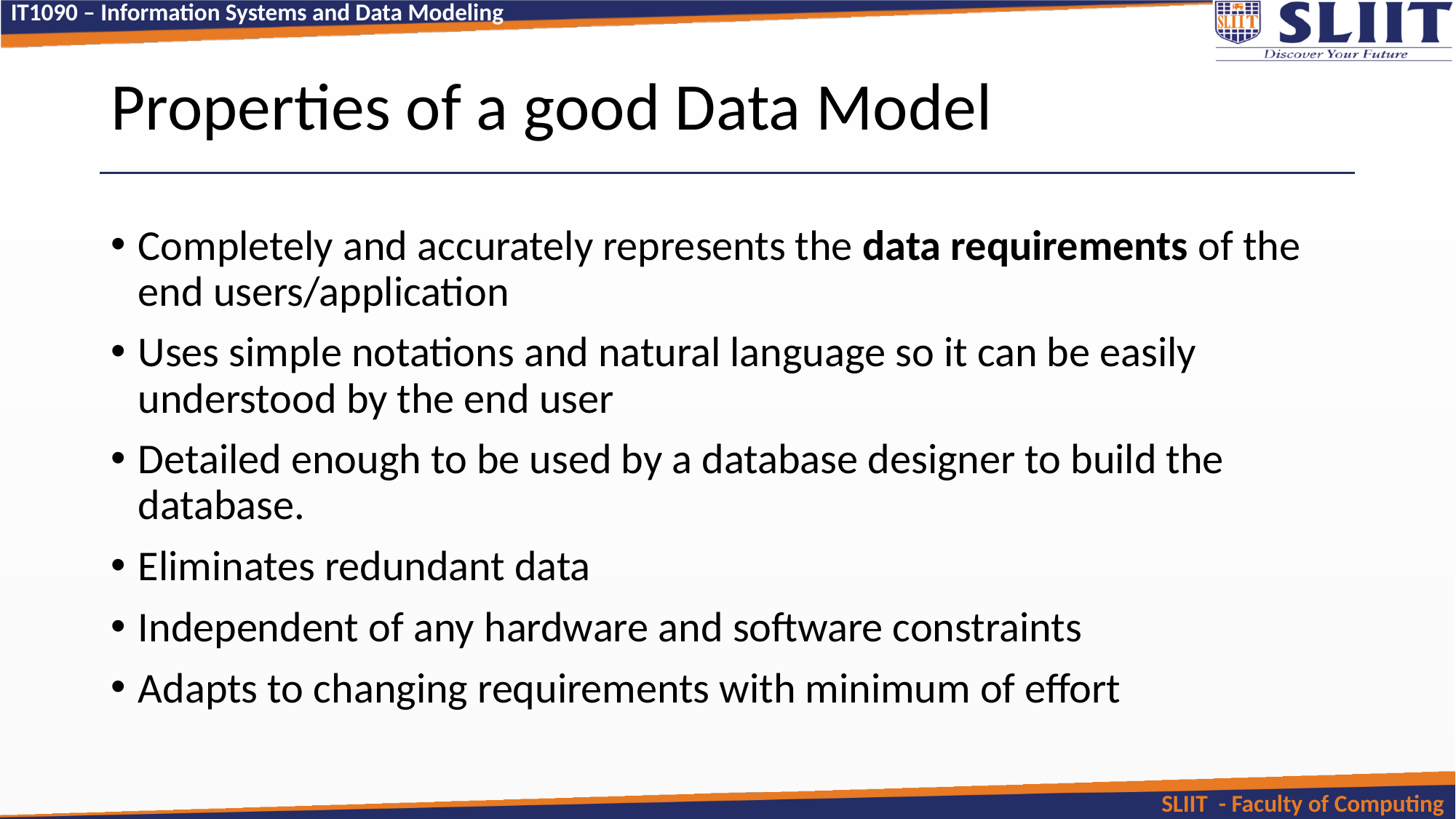

# Properties of a good Data Model
Completely and accurately represents the data requirements of the end users/application
Uses simple notations and natural language so it can be easily understood by the end user
Detailed enough to be used by a database designer to build the database.
Eliminates redundant data
Independent of any hardware and software constraints
Adapts to changing requirements with minimum of effort